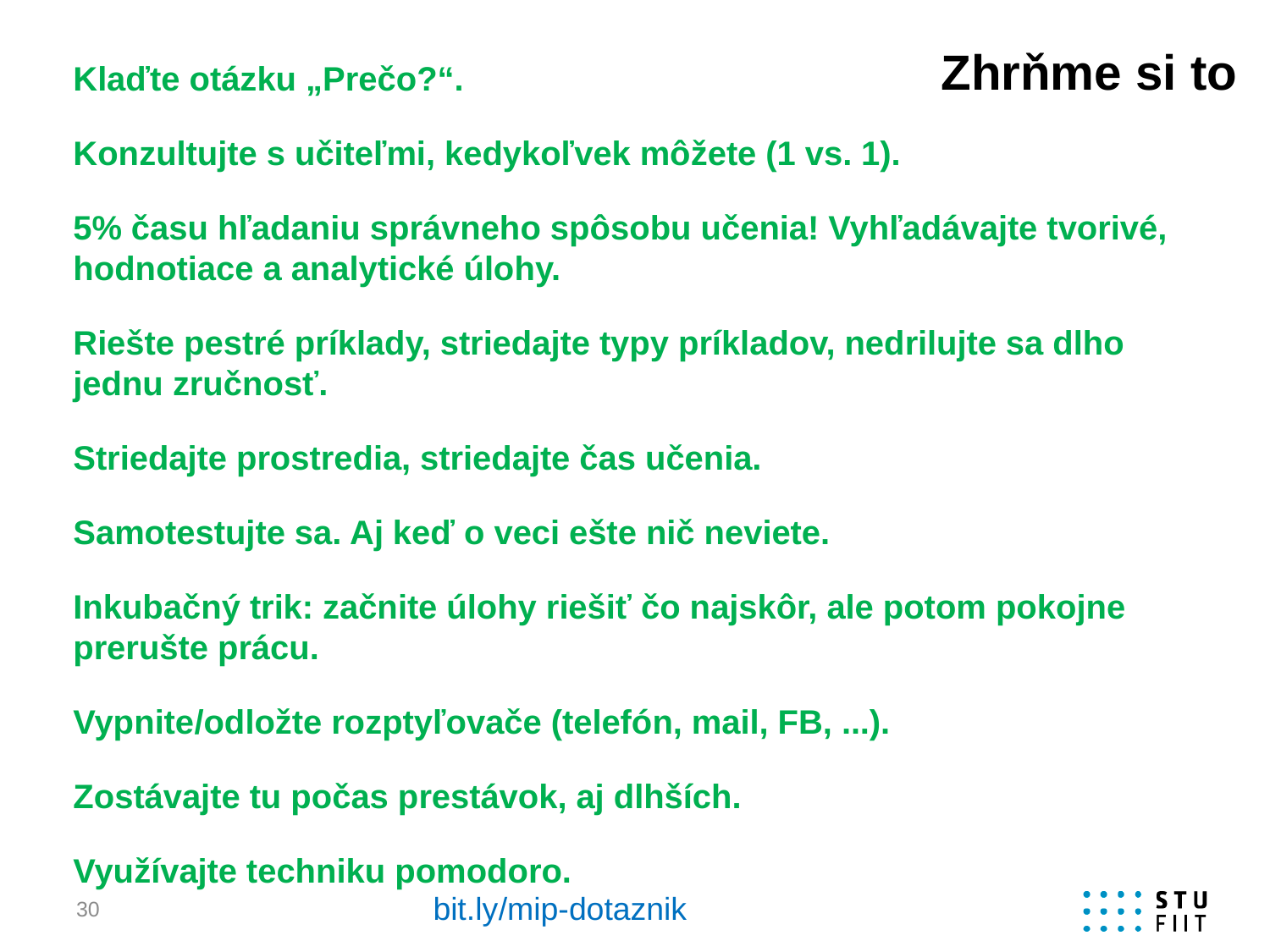

# Zhrňme si to
Klaďte otázku „Prečo?“.
Konzultujte s učiteľmi, kedykoľvek môžete (1 vs. 1).
5% času hľadaniu správneho spôsobu učenia! Vyhľadávajte tvorivé, hodnotiace a analytické úlohy.
Riešte pestré príklady, striedajte typy príkladov, nedrilujte sa dlho jednu zručnosť.
Striedajte prostredia, striedajte čas učenia.
Samotestujte sa. Aj keď o veci ešte nič neviete.
Inkubačný trik: začnite úlohy riešiť čo najskôr, ale potom pokojne prerušte prácu.
Vypnite/odložte rozptyľovače (telefón, mail, FB, ...).
Zostávajte tu počas prestávok, aj dlhších.
Využívajte techniku pomodoro.
bit.ly/mip-dotaznik
30